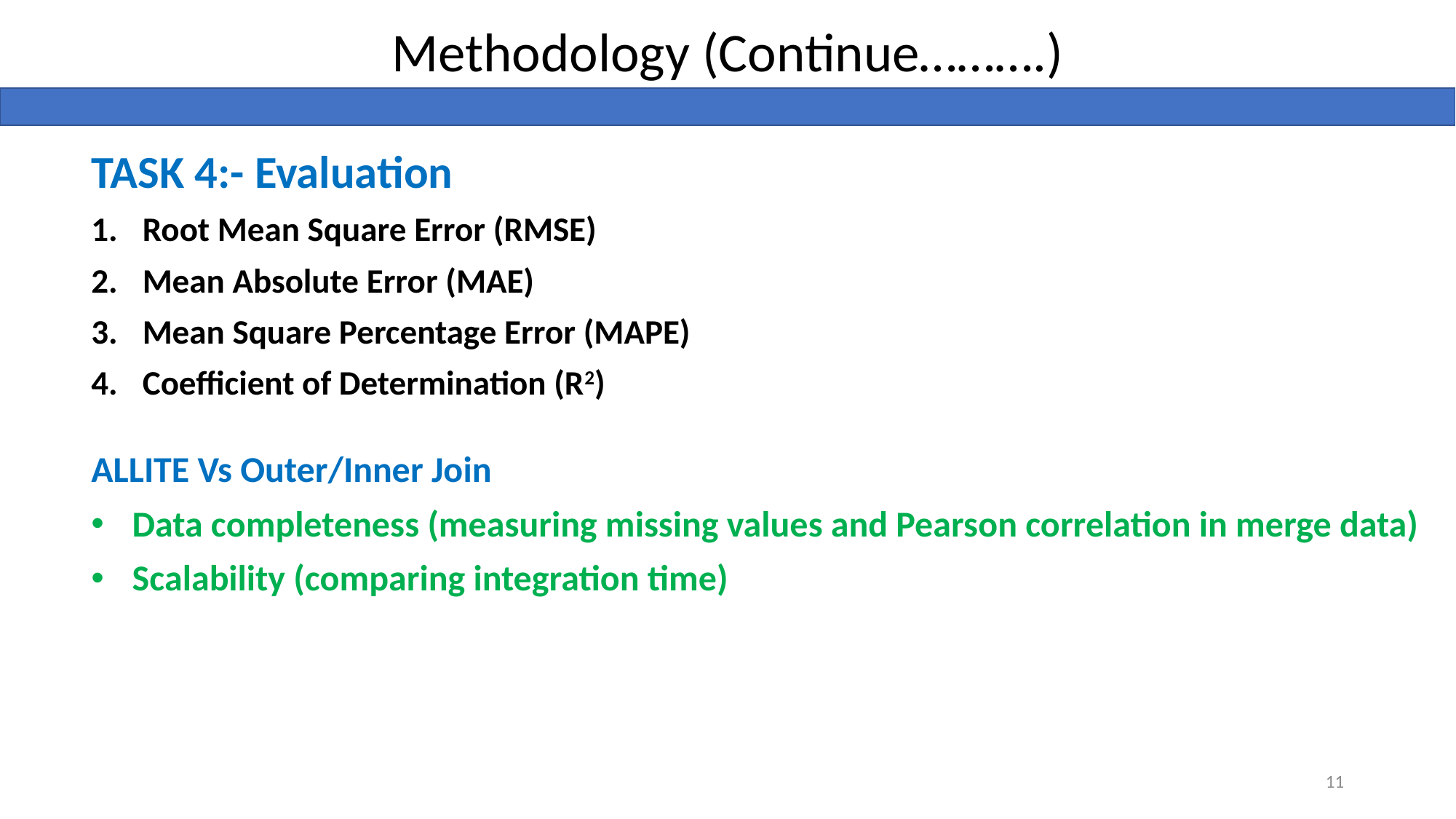

# Methodology (Continue……….)

TASK 4:- Evaluation
Root Mean Square Error (RMSE)
Mean Absolute Error (MAE)
Mean Square Percentage Error (MAPE)
Coefficient of Determination (R2)

ALLITE Vs Outer/Inner Join
Data completeness (measuring missing values and Pearson correlation in merge data)
Scalability (comparing integration time)
11